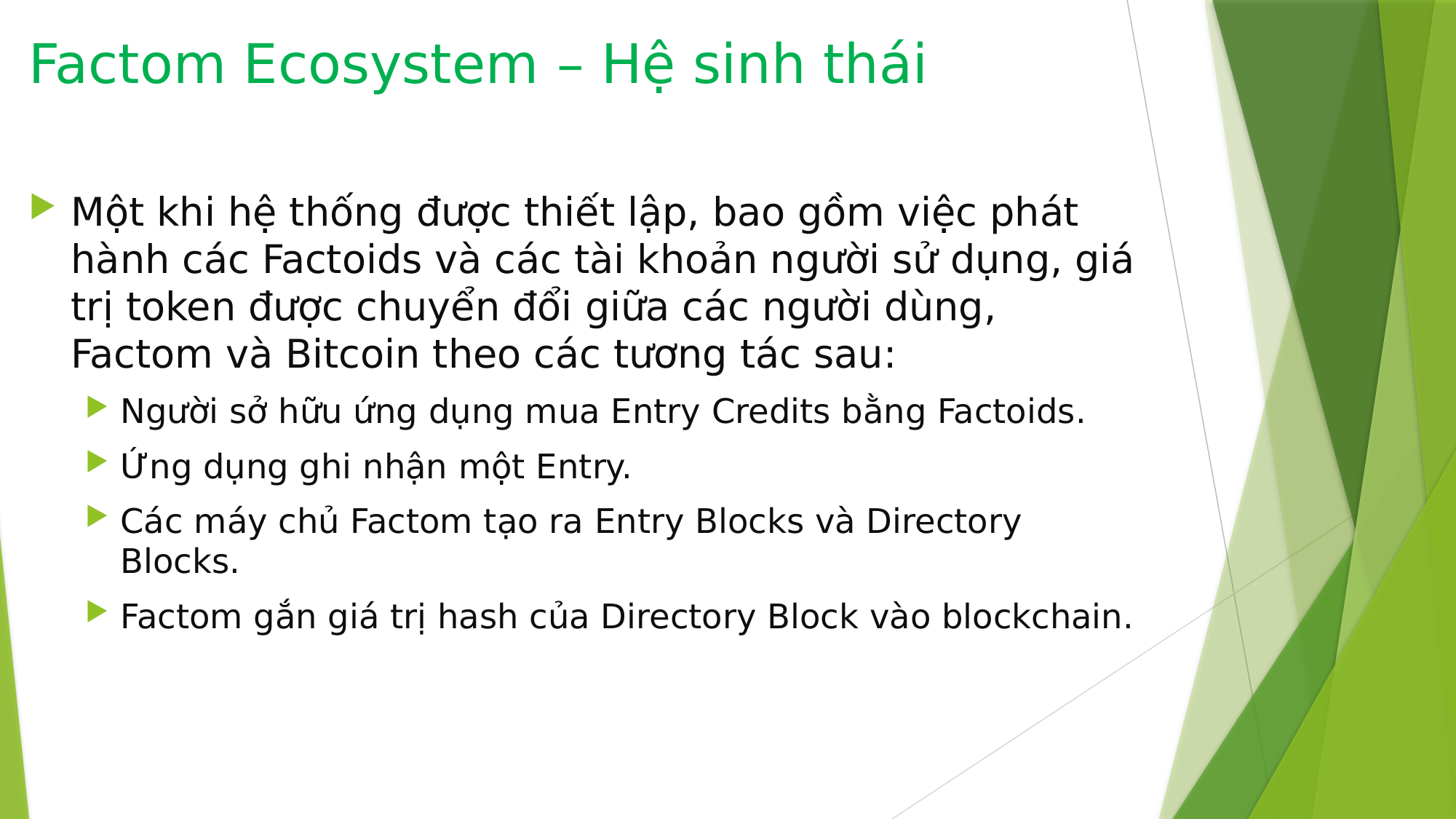

# Factom Ecosystem – Hệ sinh thái
Một khi hệ thống được thiết lập, bao gồm việc phát hành các Factoids và các tài khoản người sử dụng, giá trị token được chuyển đổi giữa các người dùng, Factom và Bitcoin theo các tương tác sau:
Người sở hữu ứng dụng mua Entry Credits bằng Factoids.
Ứng dụng ghi nhận một Entry.
Các máy chủ Factom tạo ra Entry Blocks và Directory Blocks.
Factom gắn giá trị hash của Directory Block vào blockchain.
16